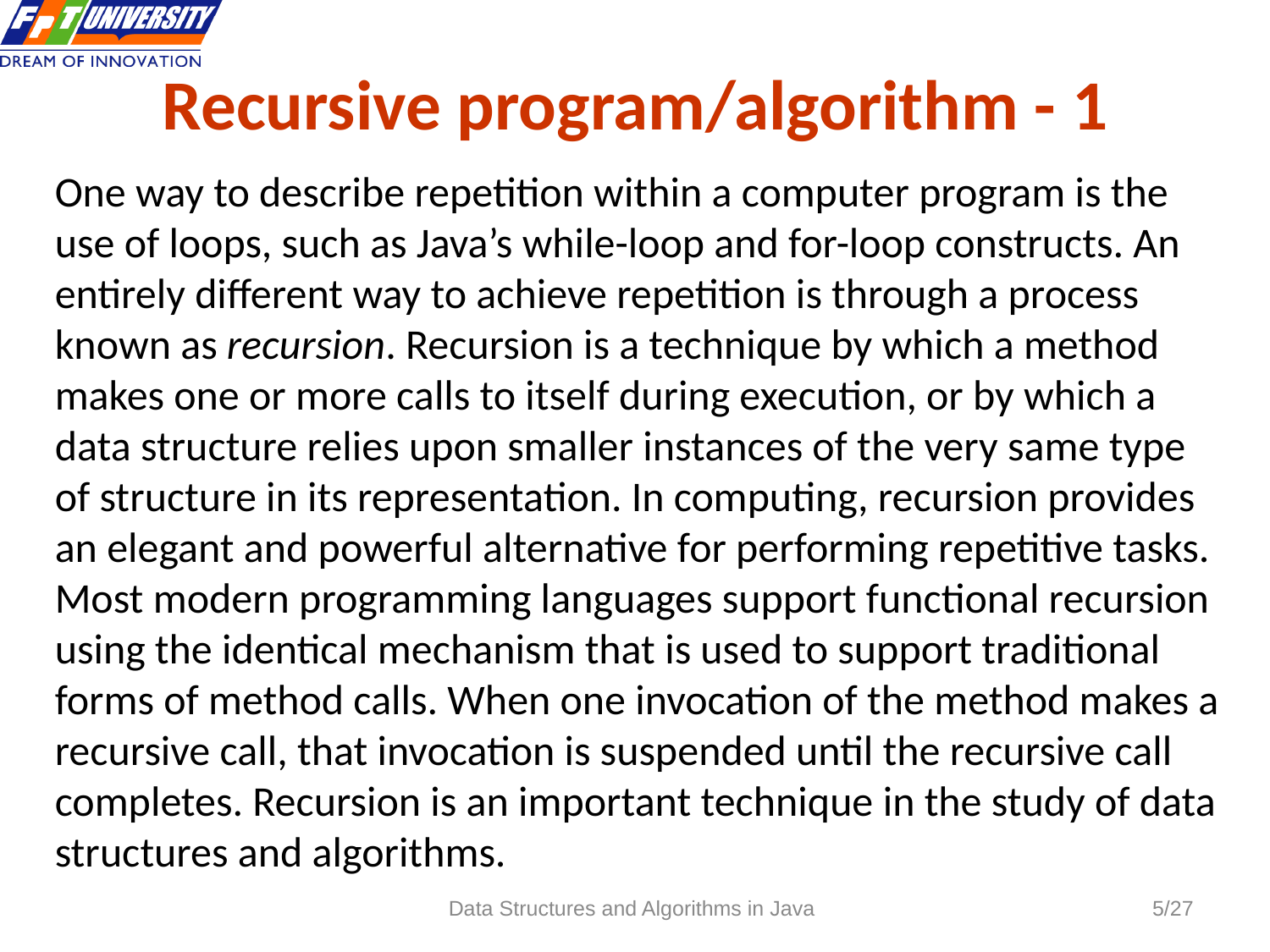

Recursive program/algorithm - 1
One way to describe repetition within a computer program is the use of loops, such as Java’s while-loop and for-loop constructs. An entirely different way to achieve repetition is through a process known as recursion. Recursion is a technique by which a method makes one or more calls to itself during execution, or by which a data structure relies upon smaller instances of the very same type of structure in its representation. In computing, recursion provides an elegant and powerful alternative for performing repetitive tasks. Most modern programming languages support functional recursion using the identical mechanism that is used to support traditional forms of method calls. When one invocation of the method makes a recursive call, that invocation is suspended until the recursive call completes. Recursion is an important technique in the study of data structures and algorithms.
Data Structures and Algorithms in Java
5/27